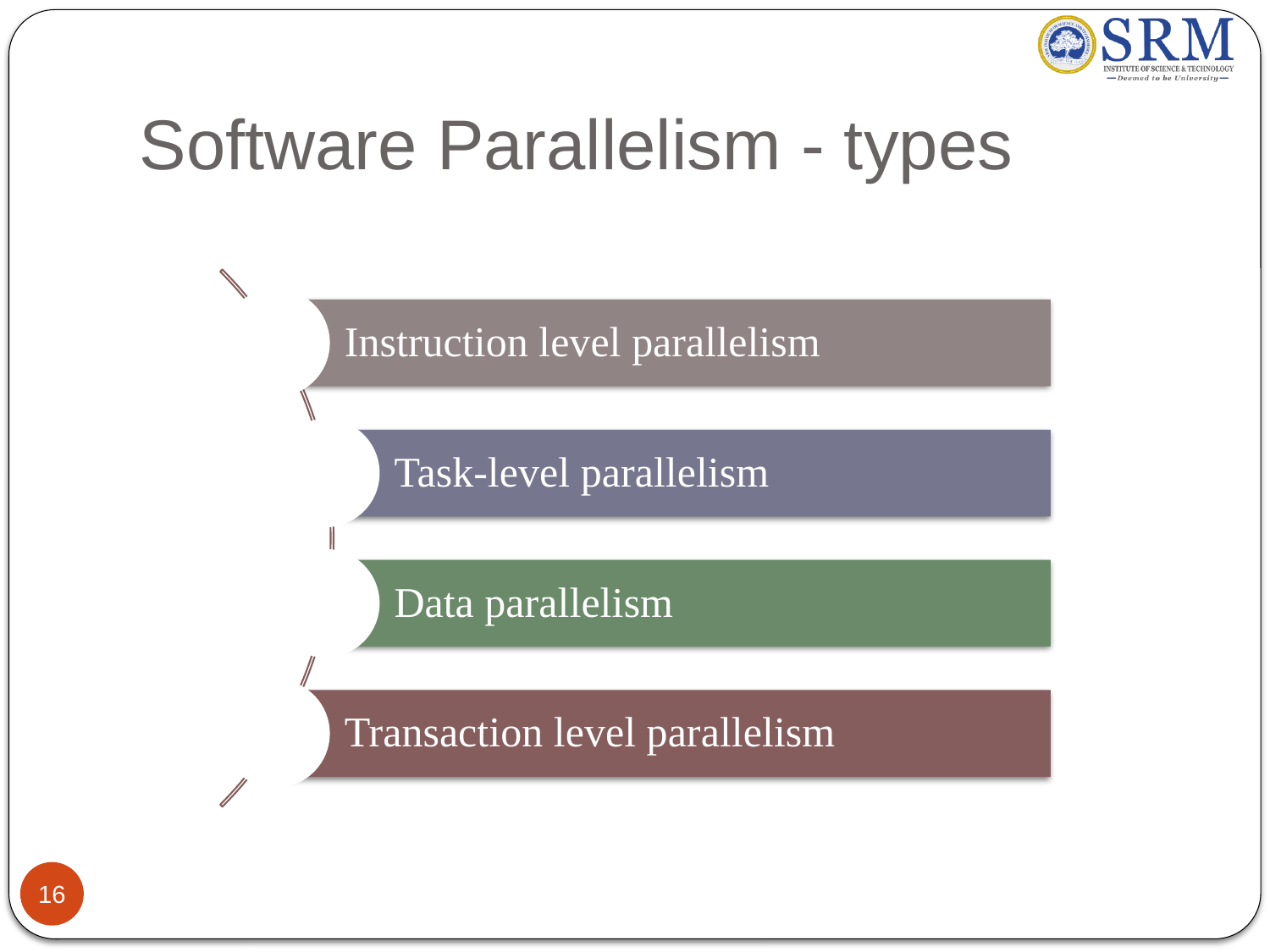

# Software Parallelism - types

Instruction level parallelism
Task-level parallelism
Data parallelism
Transaction level parallelism
16